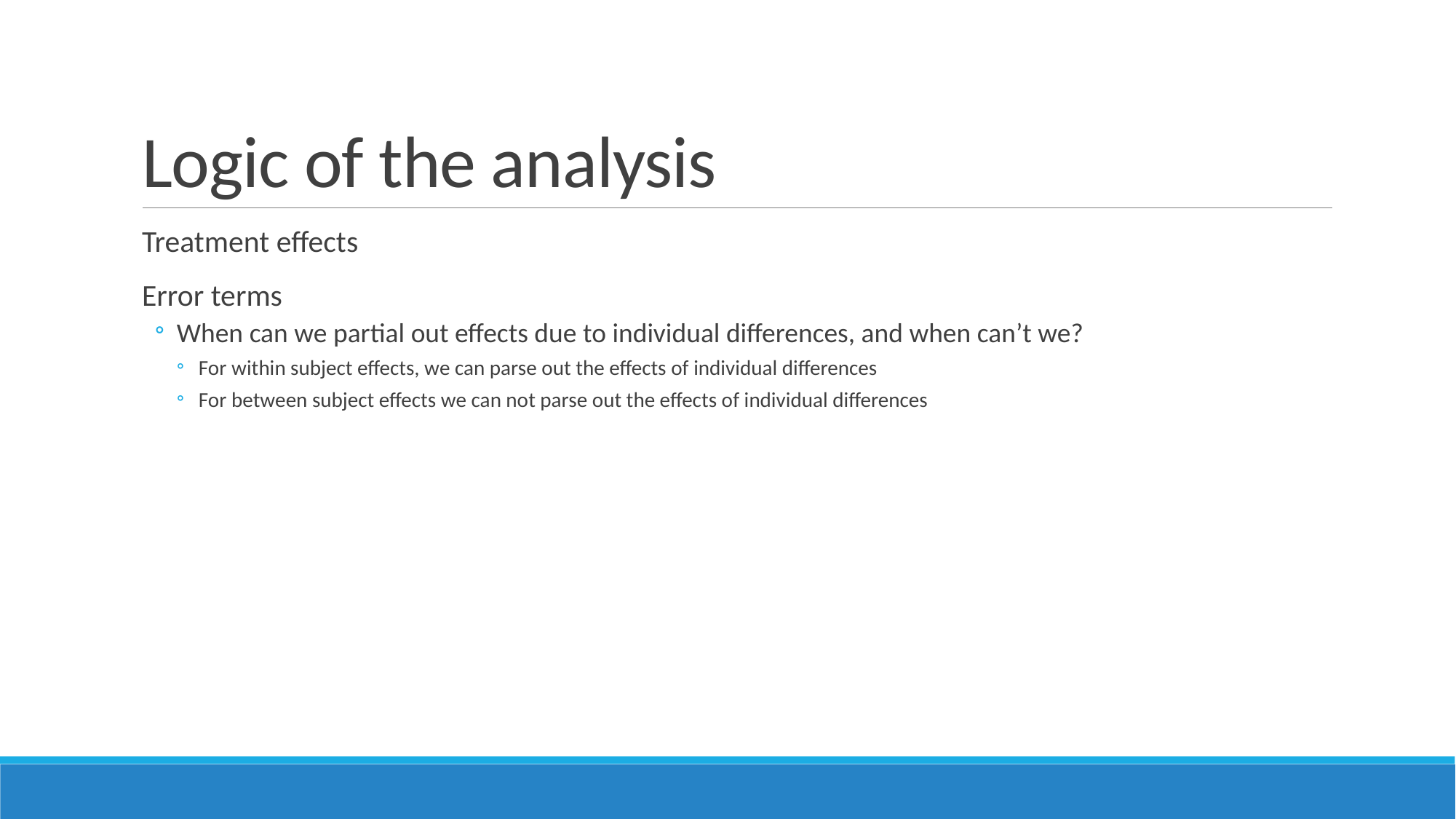

# Logic of the analysis
Treatment effects
Error terms
When can we partial out effects due to individual differences, and when can’t we?
For within subject effects, we can parse out the effects of individual differences
For between subject effects we can not parse out the effects of individual differences